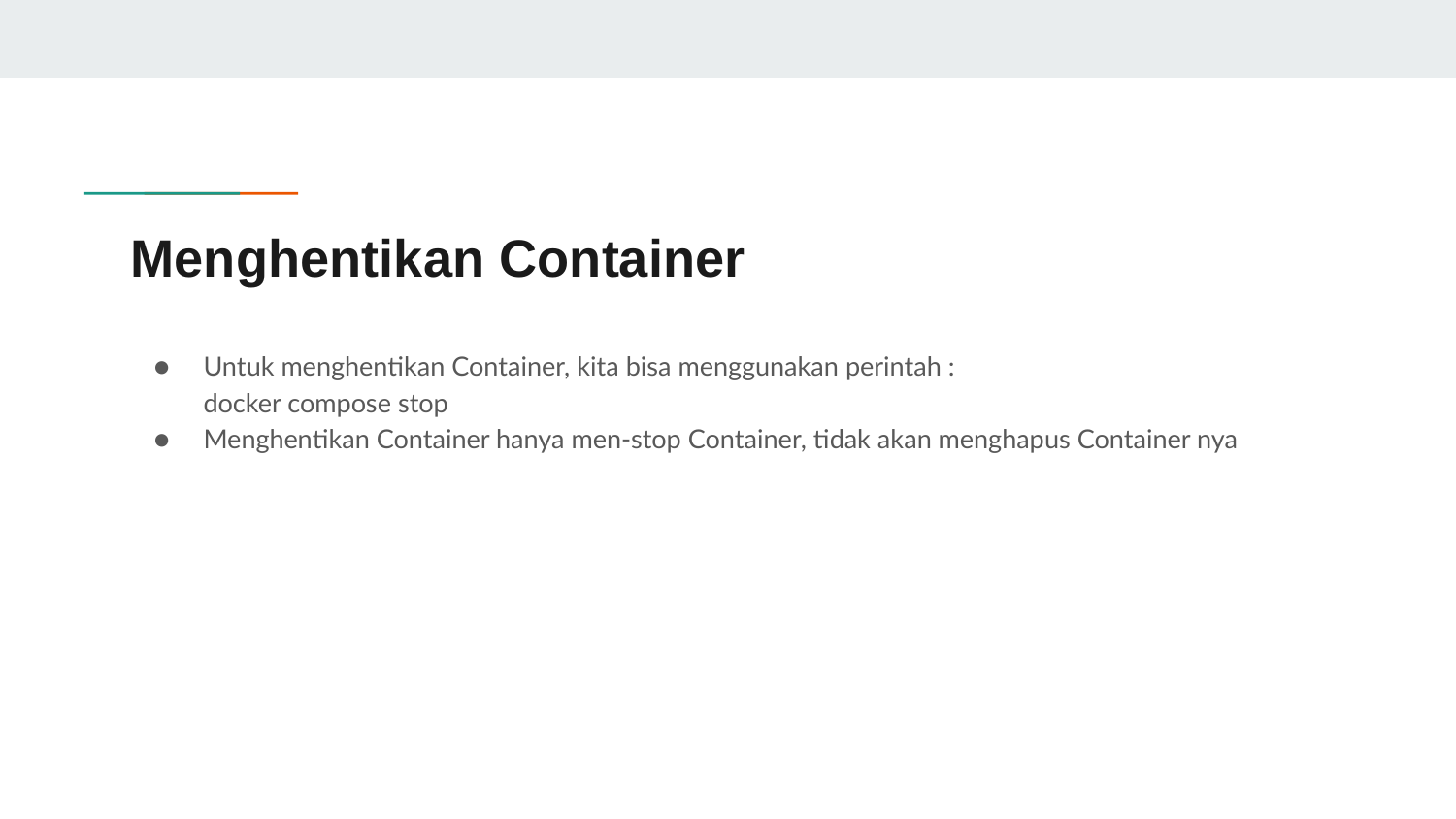

# Menghentikan Container
Untuk menghentikan Container, kita bisa menggunakan perintah :
docker compose stop
Menghentikan Container hanya men-stop Container, tidak akan menghapus Container nya